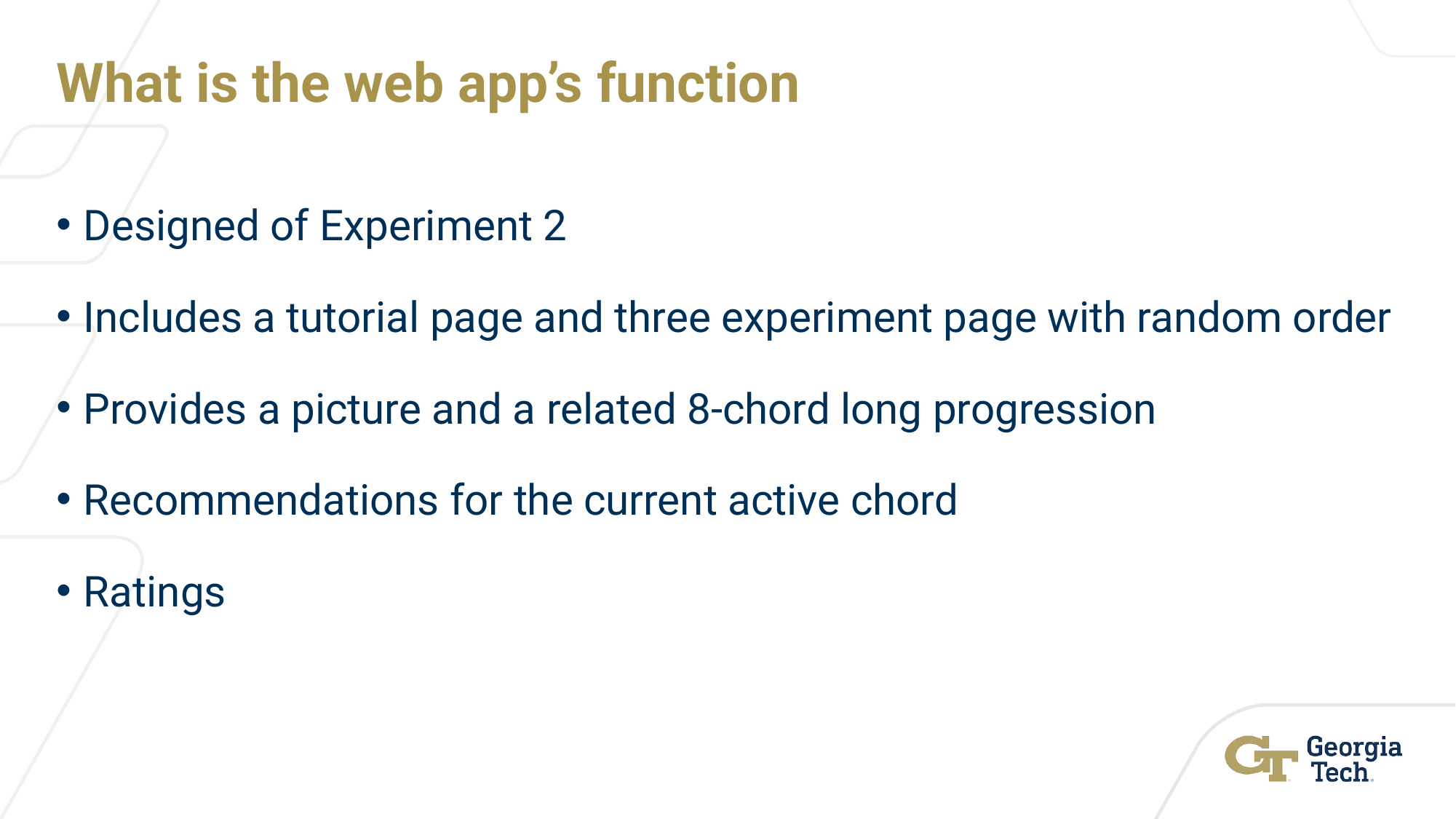

# What is the web app’s function
Designed of Experiment 2
Includes a tutorial page and three experiment page with random order
Provides a picture and a related 8-chord long progression
Recommendations for the current active chord
Ratings